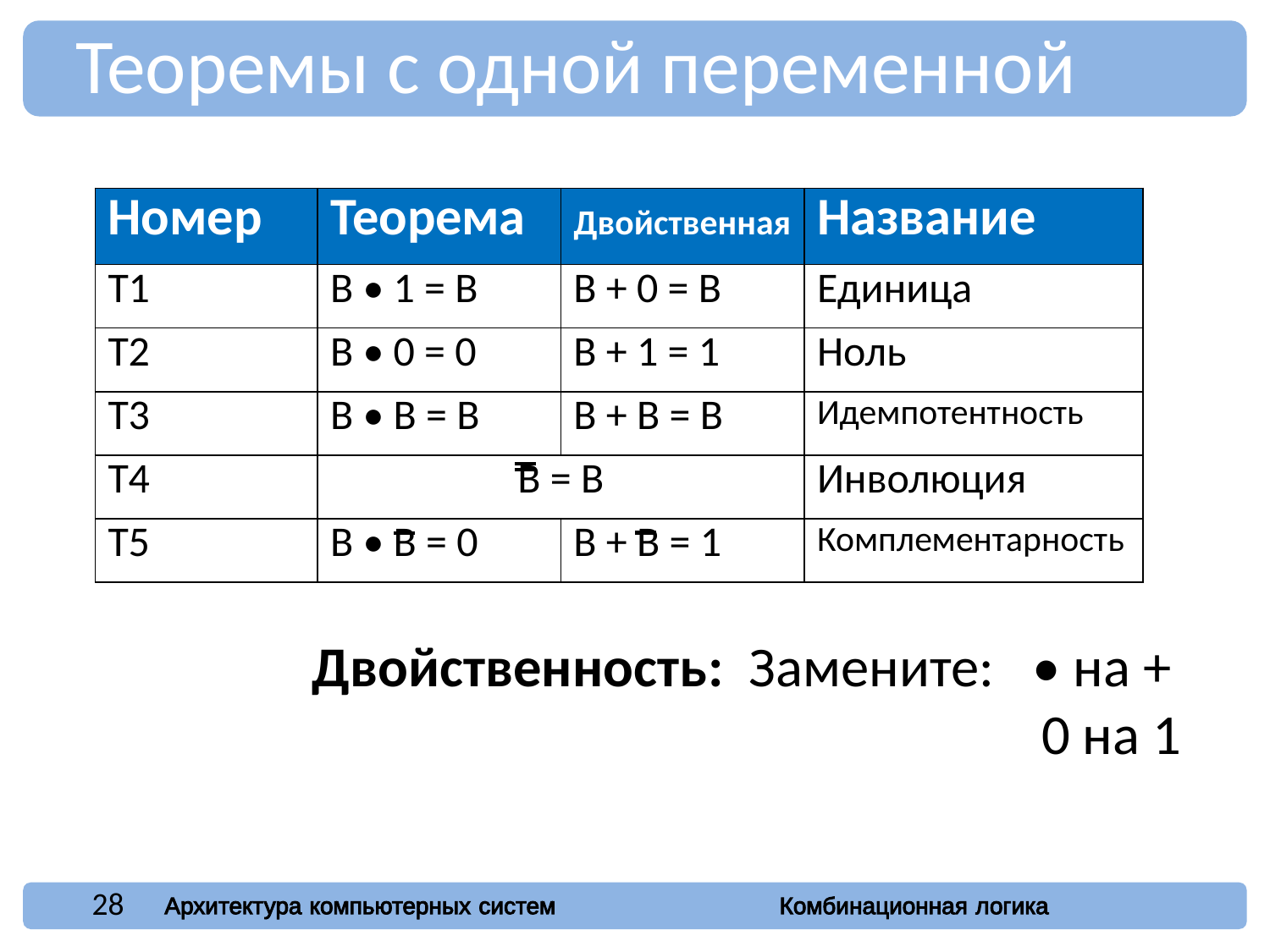

Теоремы с одной переменной
| Номер | Теорема | Двойственная | Название |
| --- | --- | --- | --- |
| T1 | B • 1 = B | B + 0 = B | Единица |
| T2 | B • 0 = 0 | B + 1 = 1 | Ноль |
| T3 | B • B = B | B + B = B | Идемпотентность |
| T4 | B = B |  | Инволюция |
| T5 | B • B = 0 | B + B = 1 | Комплементарность |
Двойственность:  Замените:   • на +
	  		0 на 1
28